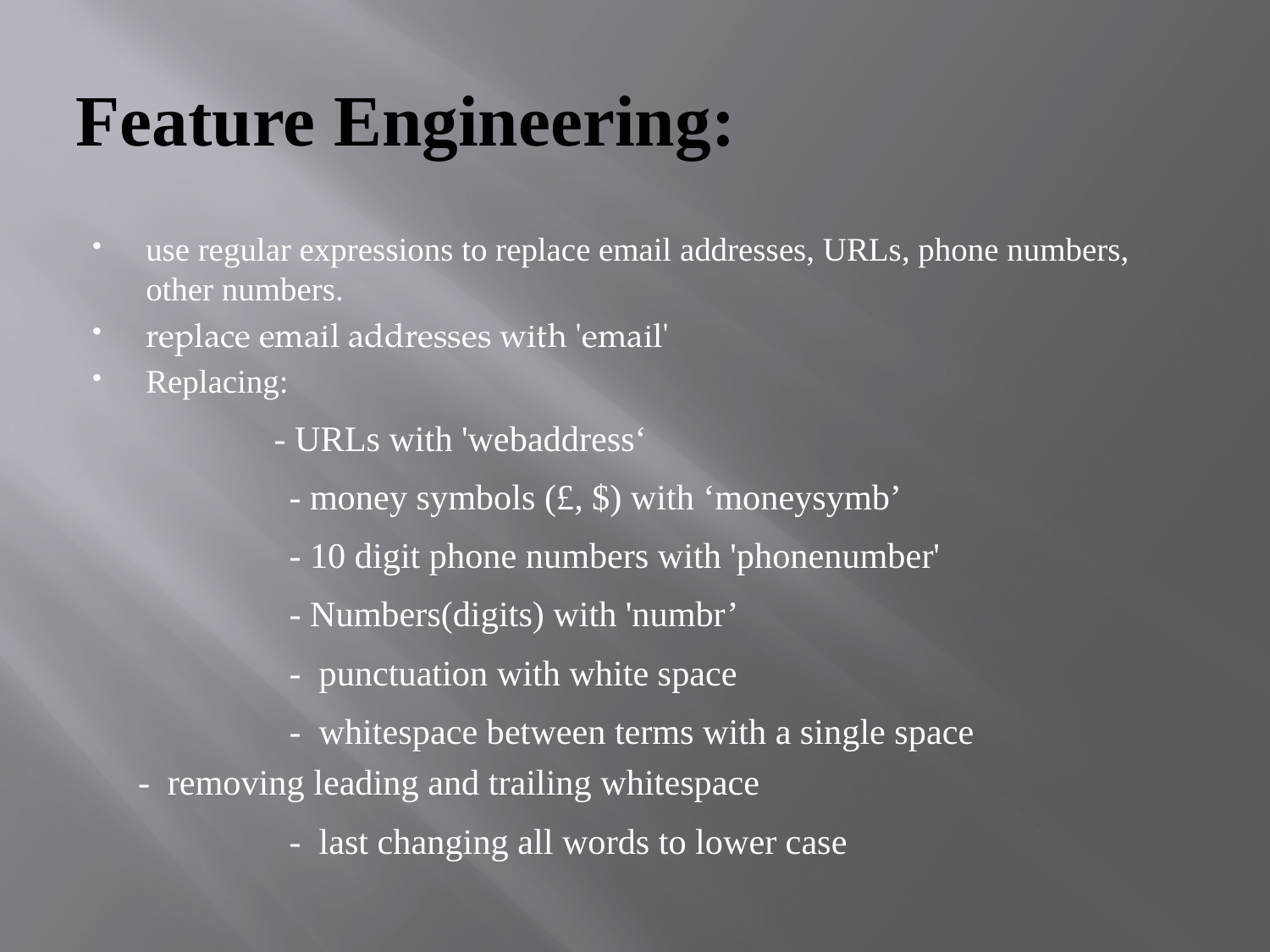

# Feature Engineering:
use regular expressions to replace email addresses, URLs, phone numbers, other numbers.
replace email addresses with 'email'
Replacing:
	            - URLs with 'webaddress‘
                        - money symbols (£, $) with ‘moneysymb’
                        - 10 digit phone numbers with 'phonenumber'
                        - Numbers(digits) with 'numbr’
                        -  punctuation with white space
                        -  whitespace between terms with a single space                	           -  removing leading and trailing whitespace
                        -  last changing all words to lower case